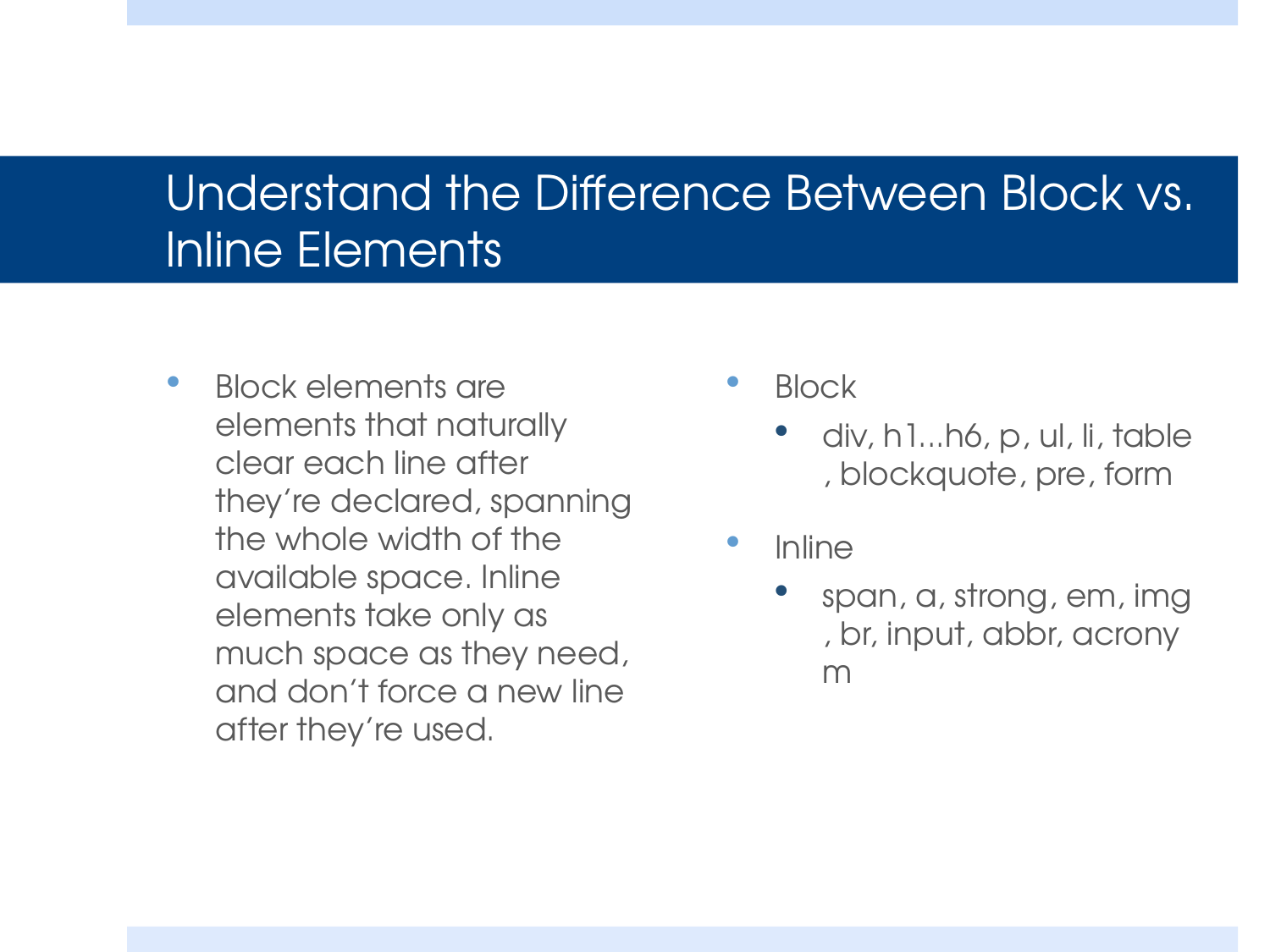

# Understand the Difference Between Block vs. Inline Elements
Block elements are elements that naturally clear each line after they’re declared, spanning the whole width of the available space. Inline elements take only as much space as they need, and don’t force a new line after they’re used.
Block
div, h1...h6, p, ul, li, table, blockquote, pre, form
Inline
span, a, strong, em, img, br, input, abbr, acronym